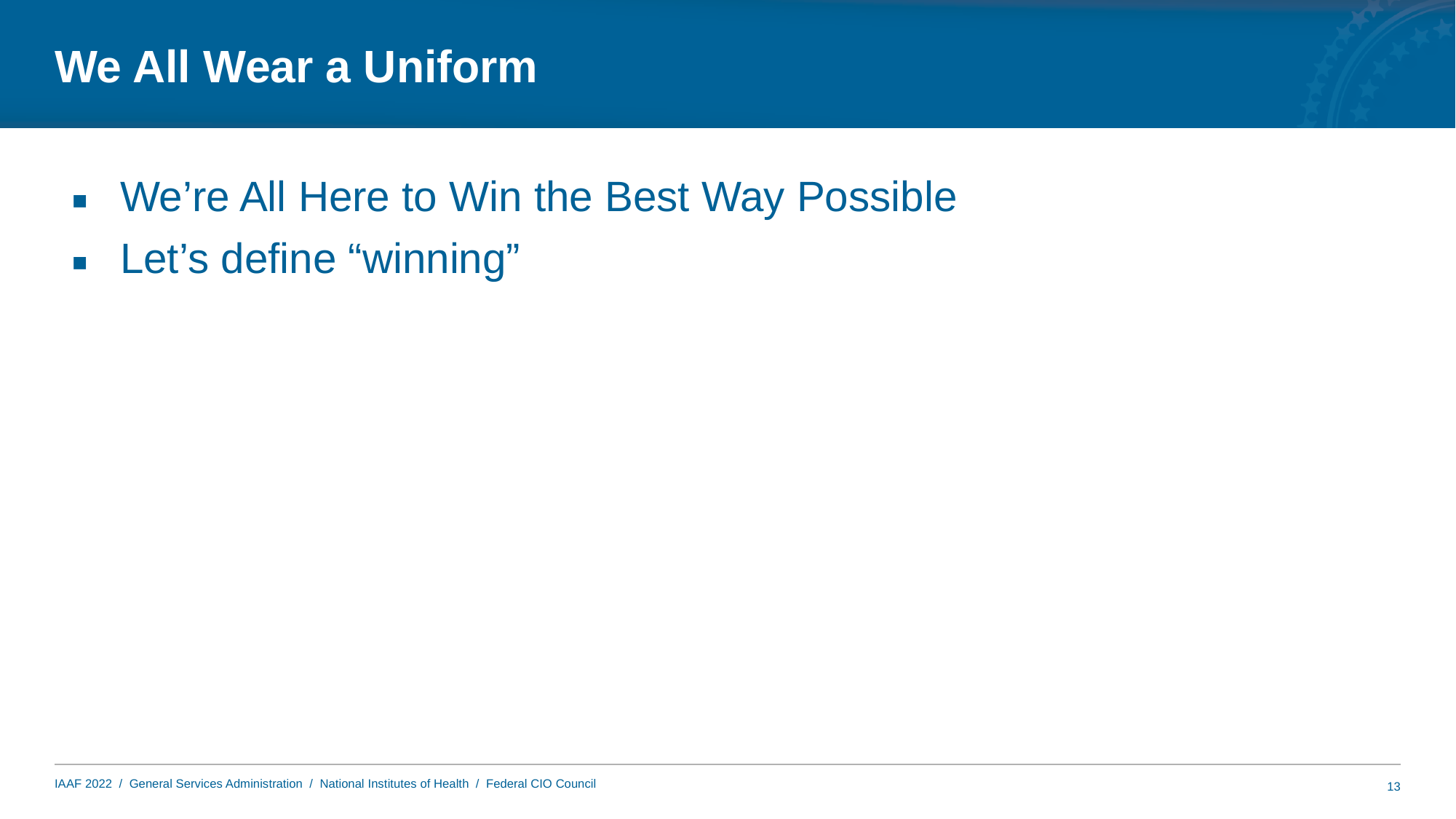

# We All Wear a Uniform
We’re All Here to Win the Best Way Possible
Let’s define “winning”

13